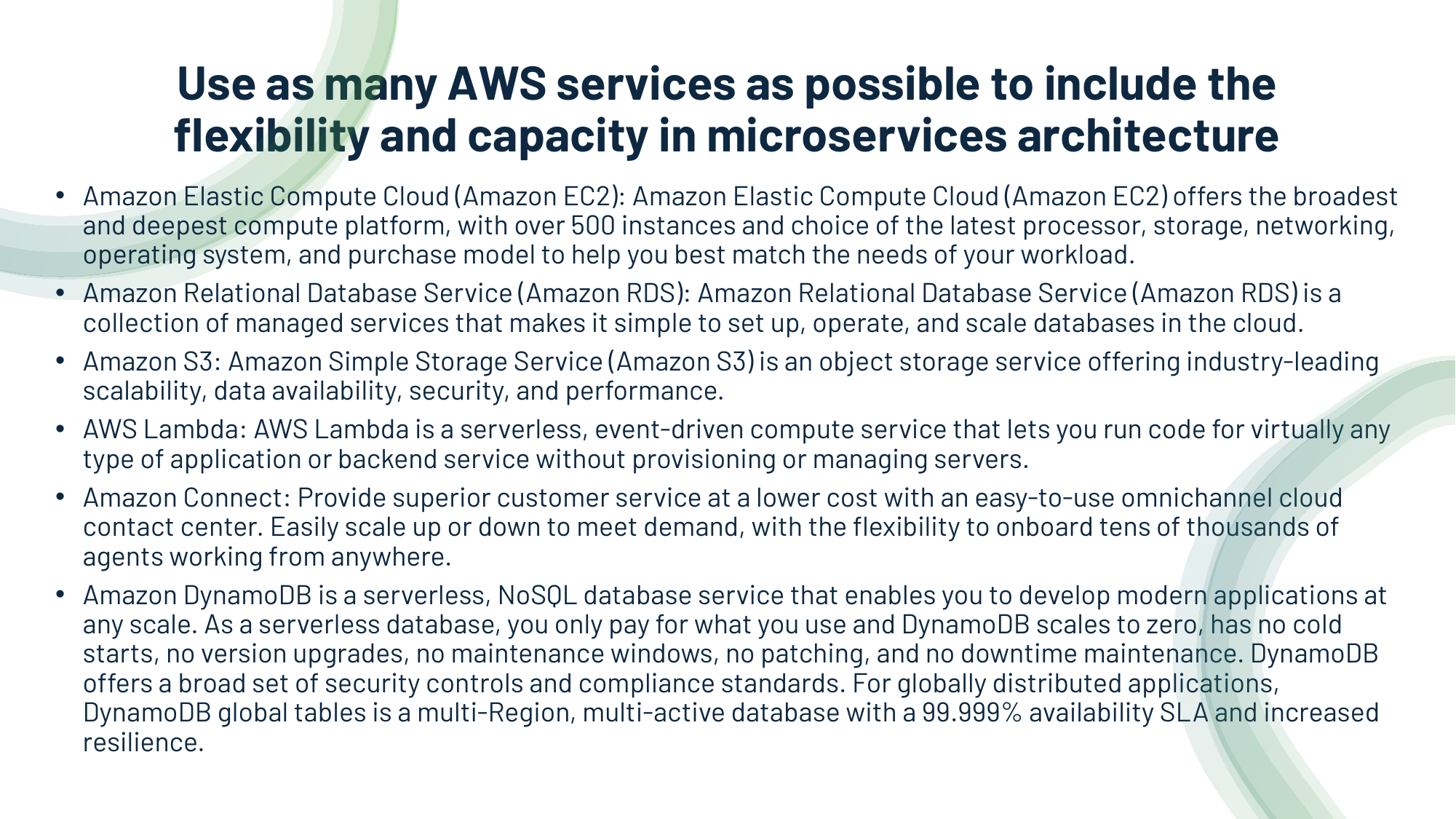

# Use as many AWS services as possible to include the flexibility and capacity in microservices architecture
Amazon Elastic Compute Cloud (Amazon EC2): Amazon Elastic Compute Cloud (Amazon EC2) offers the broadest and deepest compute platform, with over 500 instances and choice of the latest processor, storage, networking, operating system, and purchase model to help you best match the needs of your workload.
Amazon Relational Database Service (Amazon RDS): Amazon Relational Database Service (Amazon RDS) is a collection of managed services that makes it simple to set up, operate, and scale databases in the cloud.
Amazon S3: Amazon Simple Storage Service (Amazon S3) is an object storage service offering industry-leading scalability, data availability, security, and performance.
AWS Lambda: AWS Lambda is a serverless, event-driven compute service that lets you run code for virtually any type of application or backend service without provisioning or managing servers.
Amazon Connect: Provide superior customer service at a lower cost with an easy-to-use omnichannel cloud contact center. Easily scale up or down to meet demand, with the flexibility to onboard tens of thousands of agents working from anywhere.
Amazon DynamoDB is a serverless, NoSQL database service that enables you to develop modern applications at any scale. As a serverless database, you only pay for what you use and DynamoDB scales to zero, has no cold starts, no version upgrades, no maintenance windows, no patching, and no downtime maintenance. DynamoDB offers a broad set of security controls and compliance standards. For globally distributed applications, DynamoDB global tables is a multi-Region, multi-active database with a 99.999% availability SLA and increased resilience.